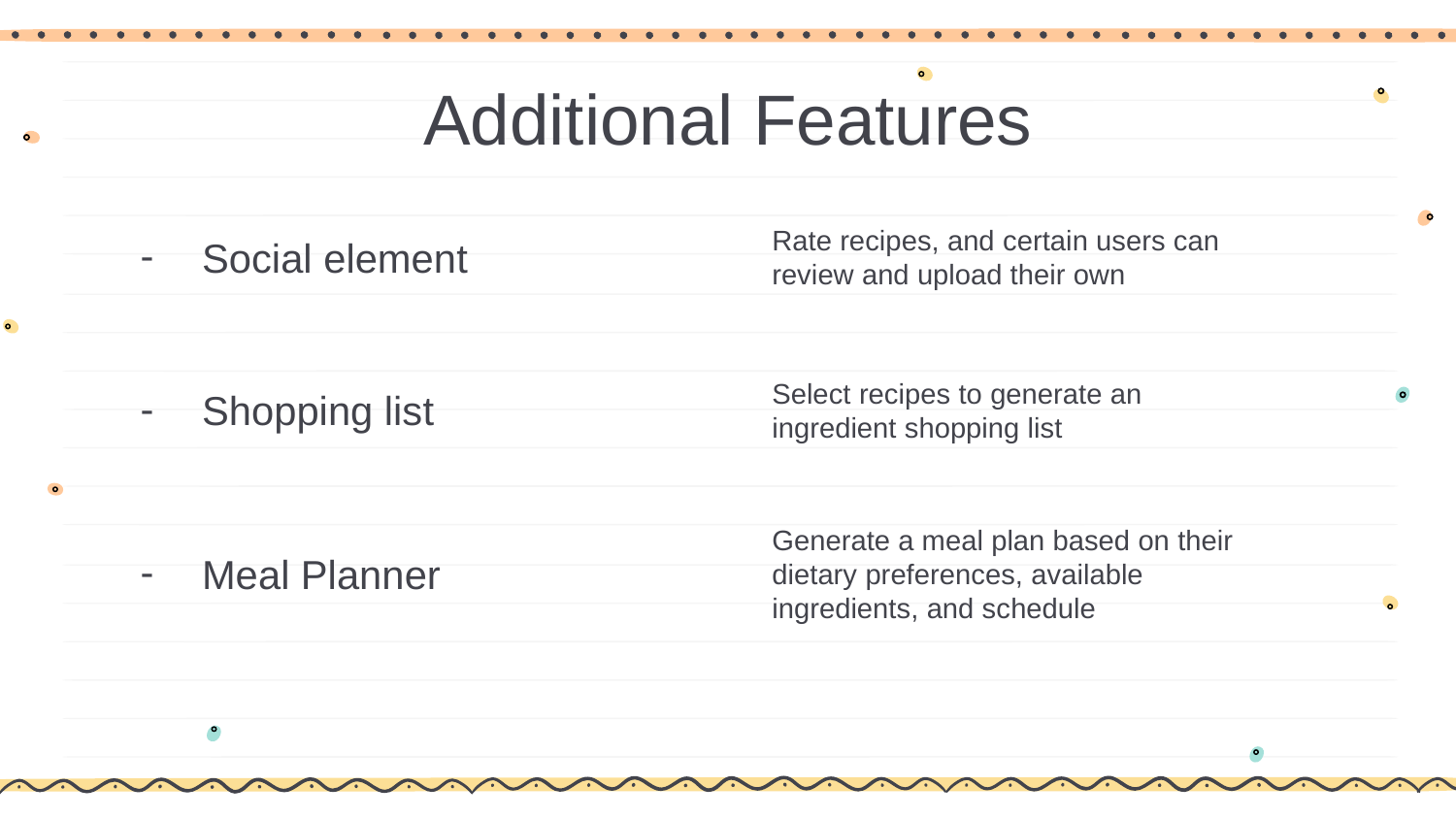

Additional Features
Rate recipes, and certain users can review and upload their own
# Social element
Select recipes to generate an ingredient shopping list
Shopping list
Generate a meal plan based on their dietary preferences, available ingredients, and schedule
Meal Planner